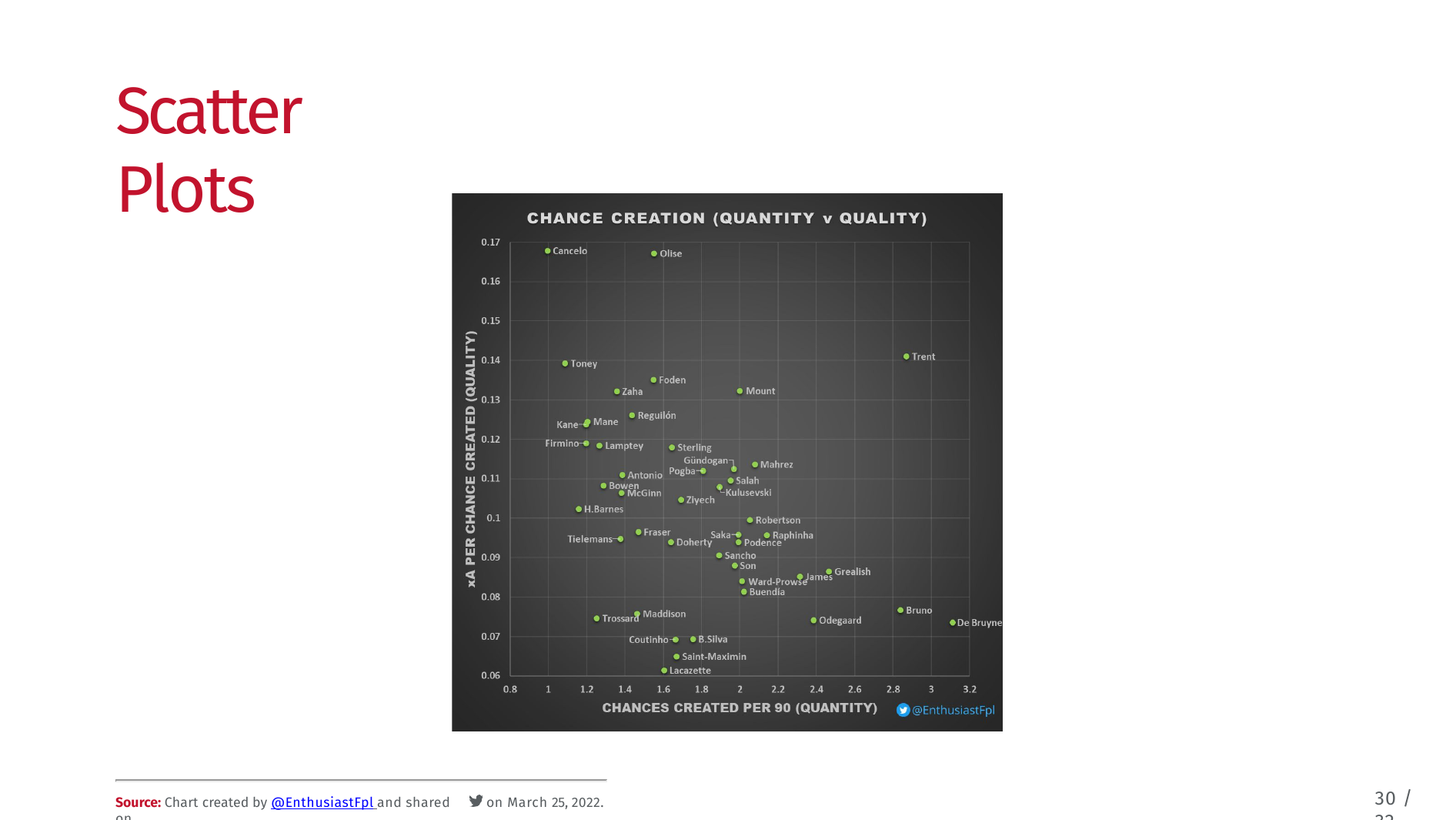

# Scatter Plots

30 / 32
Source: Chart created by @EnthusiastFpl and shared on
on March 25, 2022.